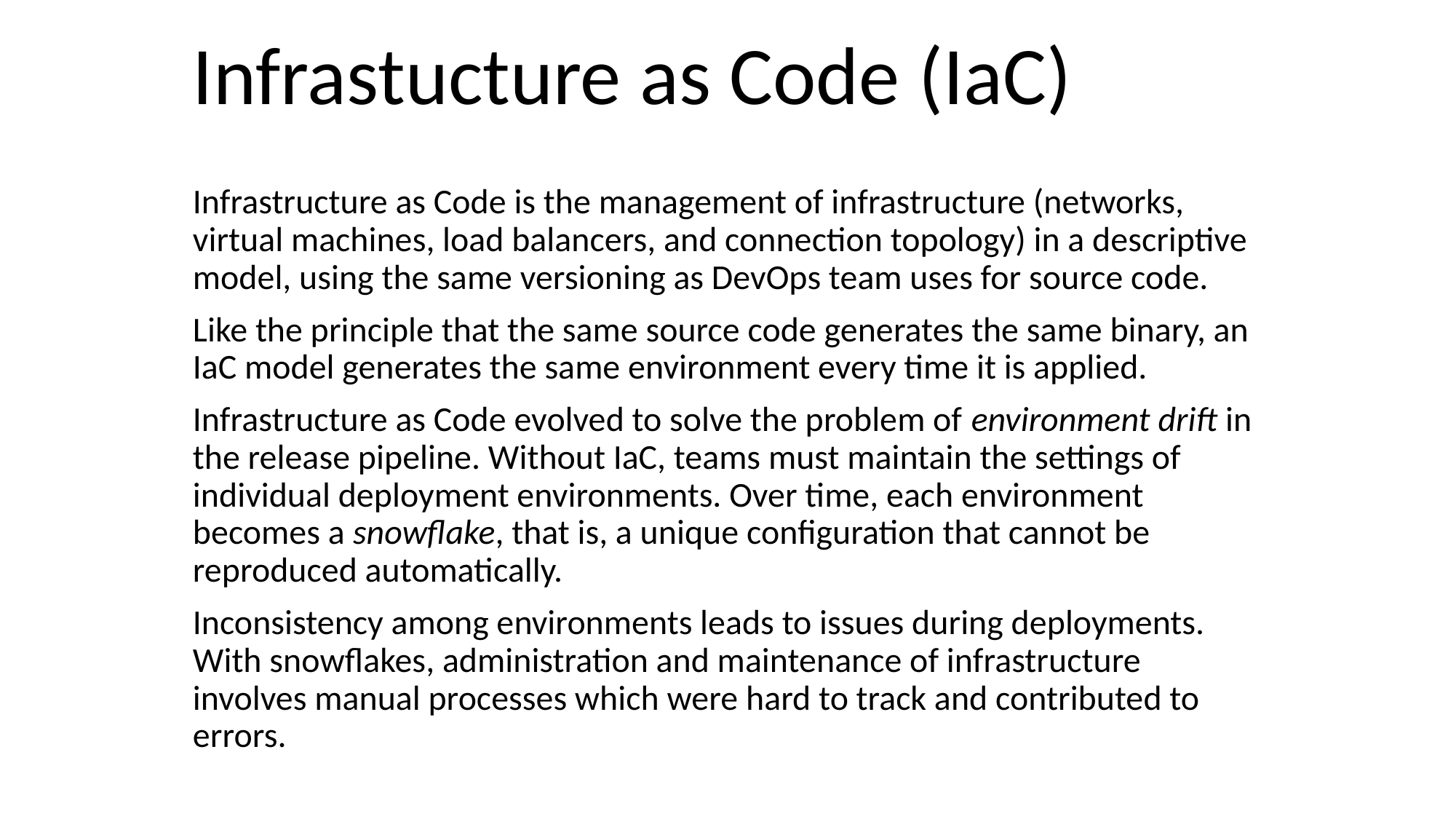

# Infrastucture as Code (IaC)
Infrastructure as Code is the management of infrastructure (networks, virtual machines, load balancers, and connection topology) in a descriptive model, using the same versioning as DevOps team uses for source code.
Like the principle that the same source code generates the same binary, an IaC model generates the same environment every time it is applied.
Infrastructure as Code evolved to solve the problem of environment drift in the release pipeline. Without IaC, teams must maintain the settings of individual deployment environments. Over time, each environment becomes a snowflake, that is, a unique configuration that cannot be reproduced automatically.
Inconsistency among environments leads to issues during deployments. With snowflakes, administration and maintenance of infrastructure involves manual processes which were hard to track and contributed to errors.